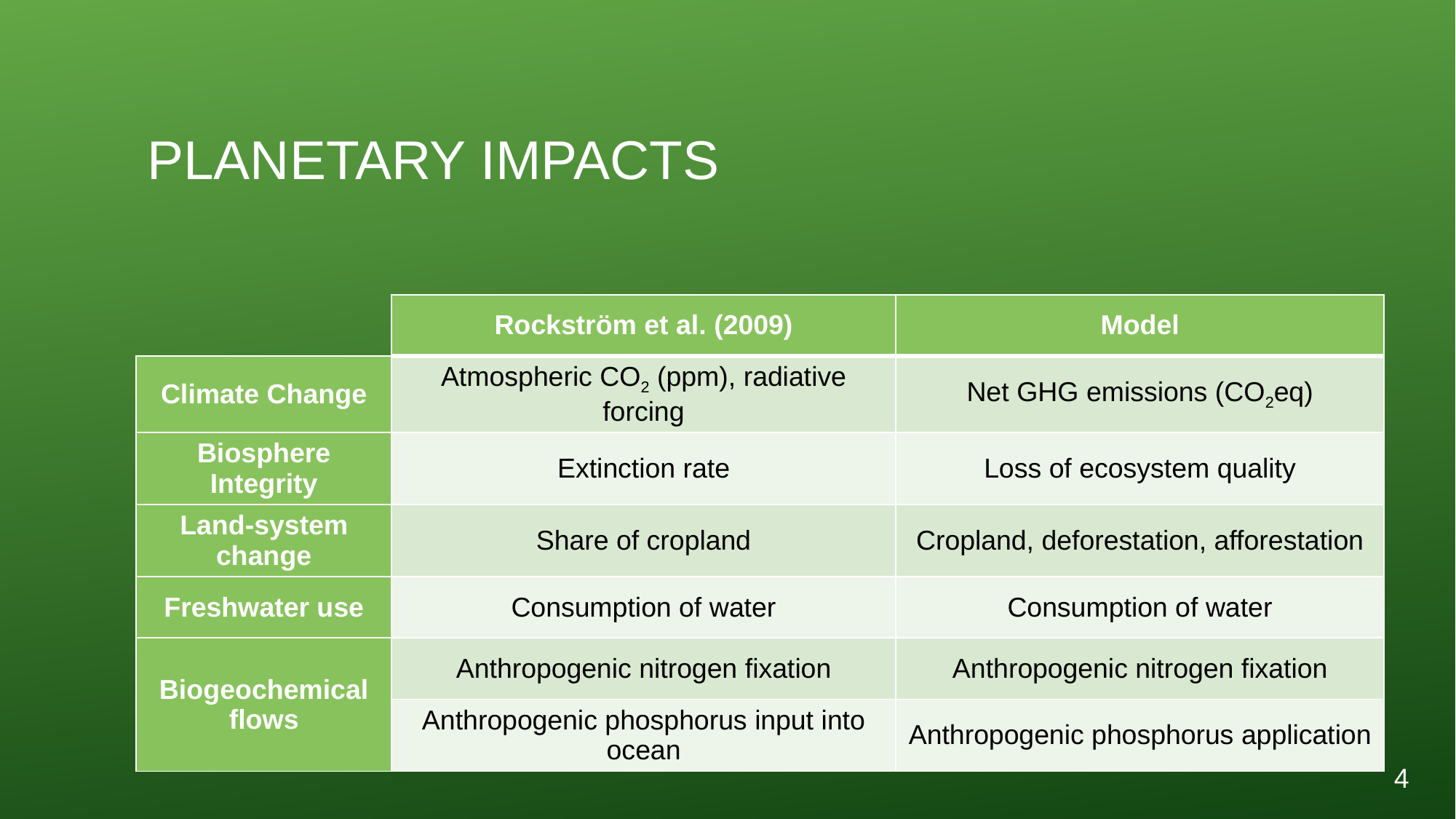

# Planetary Impacts
|  | Rockström et al. (2009) | Model |
| --- | --- | --- |
| Climate Change | Atmospheric CO2 (ppm), radiative forcing | Net GHG emissions (CO2eq) |
| Biosphere Integrity | Extinction rate | Loss of ecosystem quality |
| Land-system change | Share of cropland | Cropland, deforestation, afforestation |
| Freshwater use | Consumption of water | Consumption of water |
| Biogeochemical flows | Anthropogenic nitrogen fixation | Anthropogenic nitrogen fixation |
|  | Anthropogenic phosphorus input into ocean | Anthropogenic phosphorus application |
4